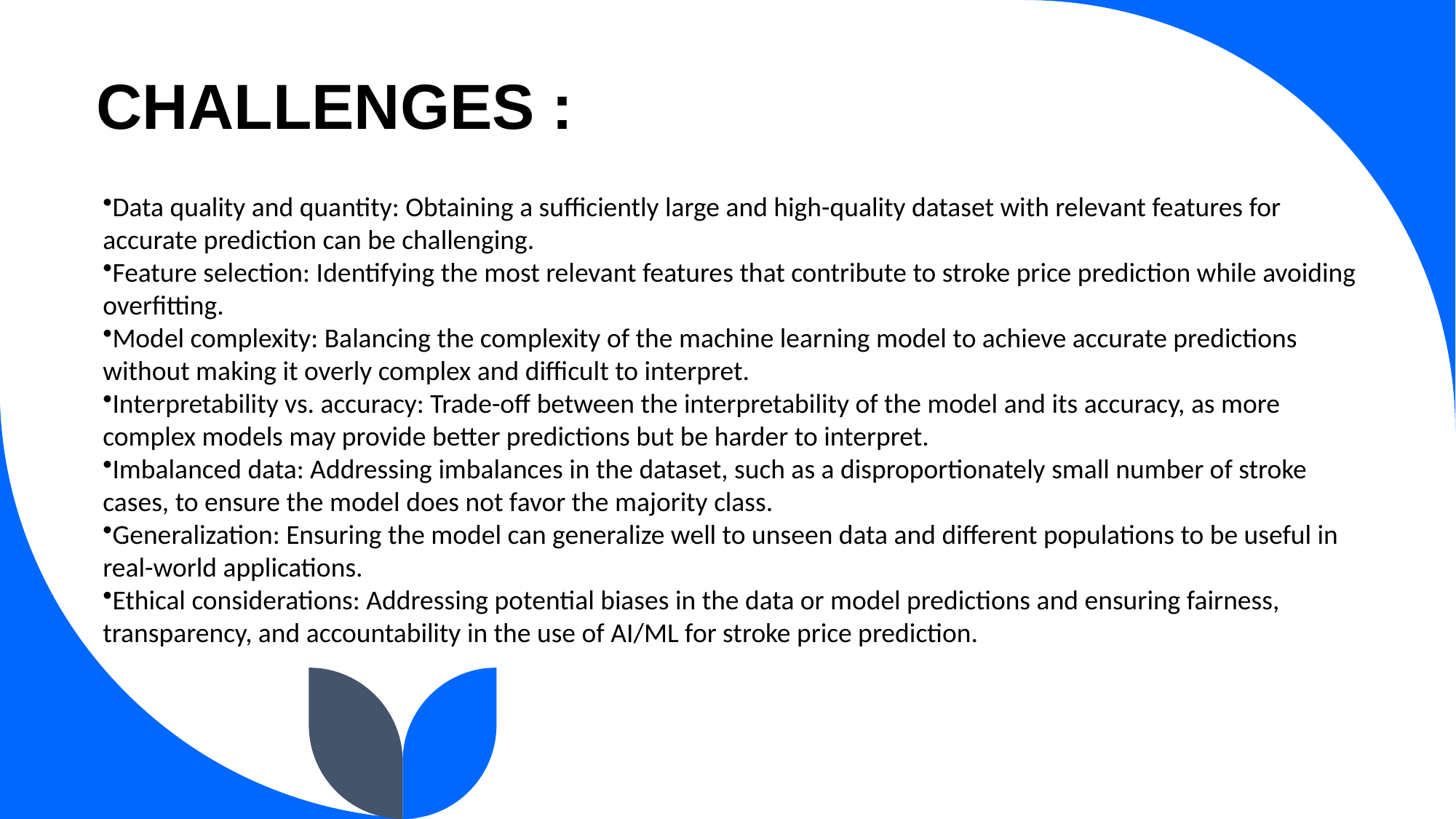

# CHALLENGES :

Data quality and quantity: Obtaining a sufficiently large and high-quality dataset with relevant features for accurate prediction can be challenging.
Feature selection: Identifying the most relevant features that contribute to stroke price prediction while avoiding overfitting.
Model complexity: Balancing the complexity of the machine learning model to achieve accurate predictions without making it overly complex and difficult to interpret.
Interpretability vs. accuracy: Trade-off between the interpretability of the model and its accuracy, as more complex models may provide better predictions but be harder to interpret.
Imbalanced data: Addressing imbalances in the dataset, such as a disproportionately small number of stroke cases, to ensure the model does not favor the majority class.
Generalization: Ensuring the model can generalize well to unseen data and different populations to be useful in real-world applications.
Ethical considerations: Addressing potential biases in the data or model predictions and ensuring fairness, transparency, and accountability in the use of AI/ML for stroke price prediction.